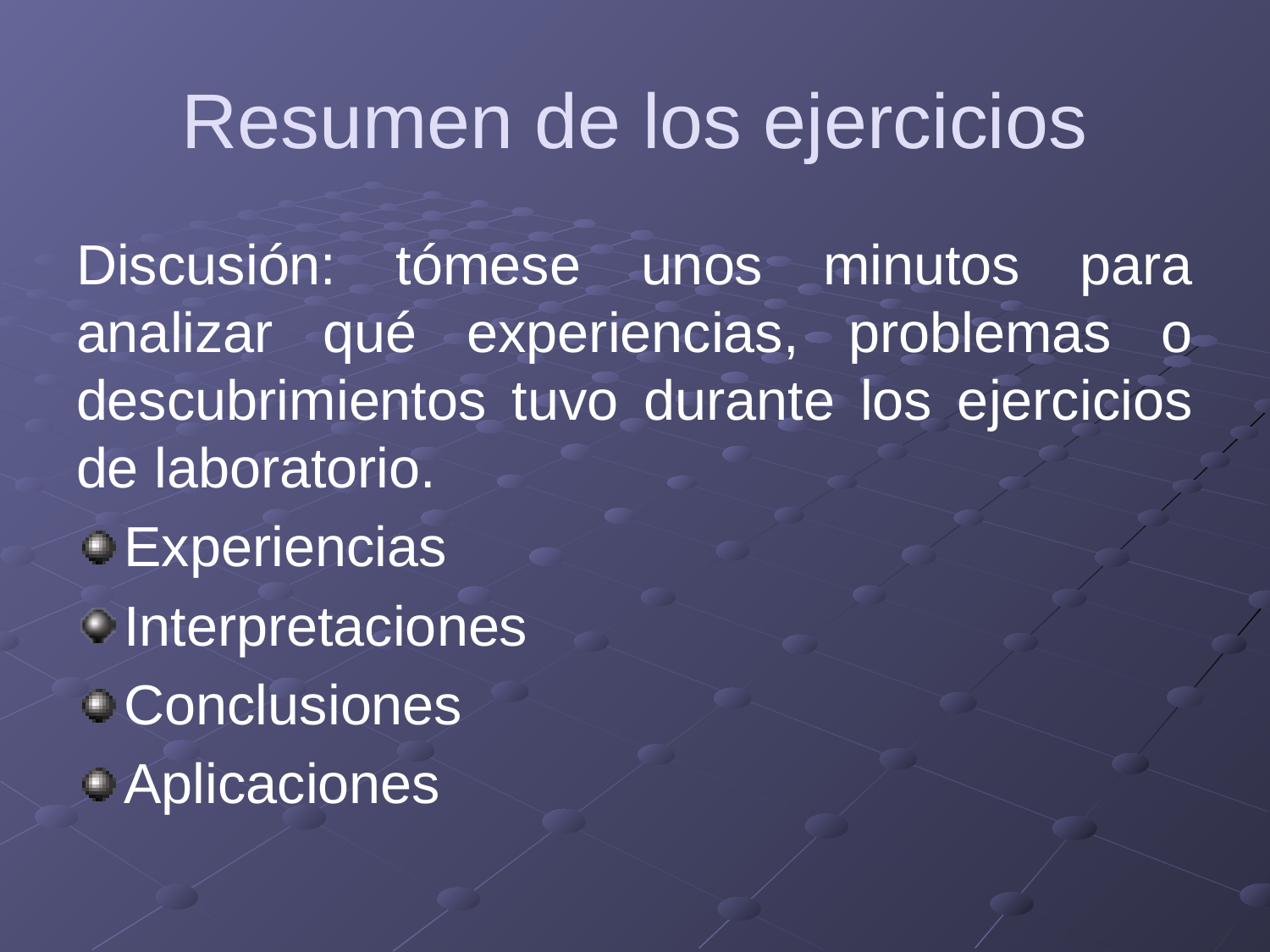

# Resumen de los ejercicios
Discusión: tómese unos minutos para analizar qué experiencias, problemas o descubrimientos tuvo durante los ejercicios de laboratorio.
Experiencias
Interpretaciones
Conclusiones
Aplicaciones